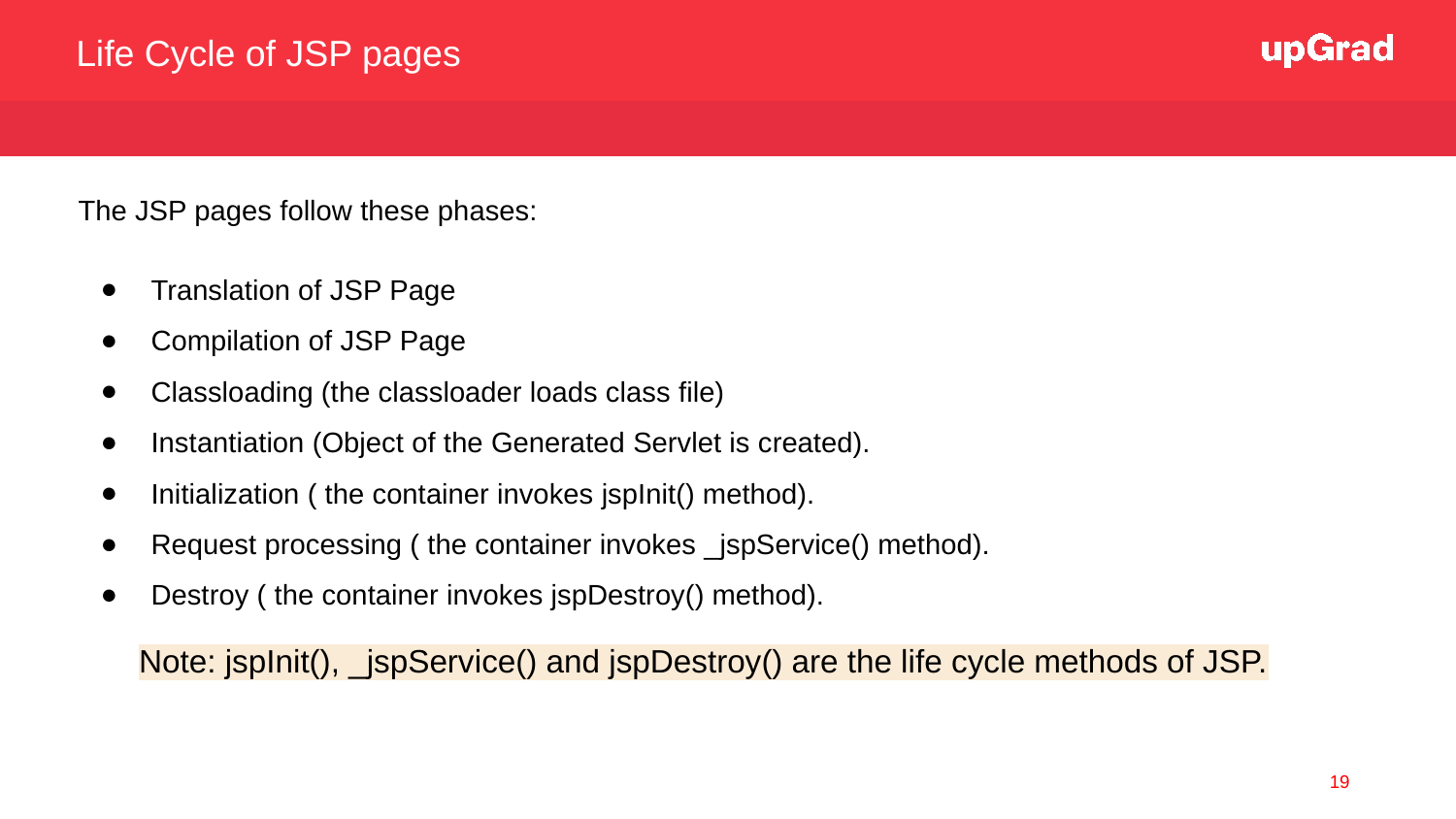

Life Cycle of JSP pages

The JSP pages follow these phases:
Translation of JSP Page
Compilation of JSP Page
Classloading (the classloader loads class file)
Instantiation (Object of the Generated Servlet is created).
Initialization ( the container invokes jspInit() method).
Request processing ( the container invokes _jspService() method).
Destroy ( the container invokes jspDestroy() method).
Note: jspInit(), _jspService() and jspDestroy() are the life cycle methods of JSP.

19